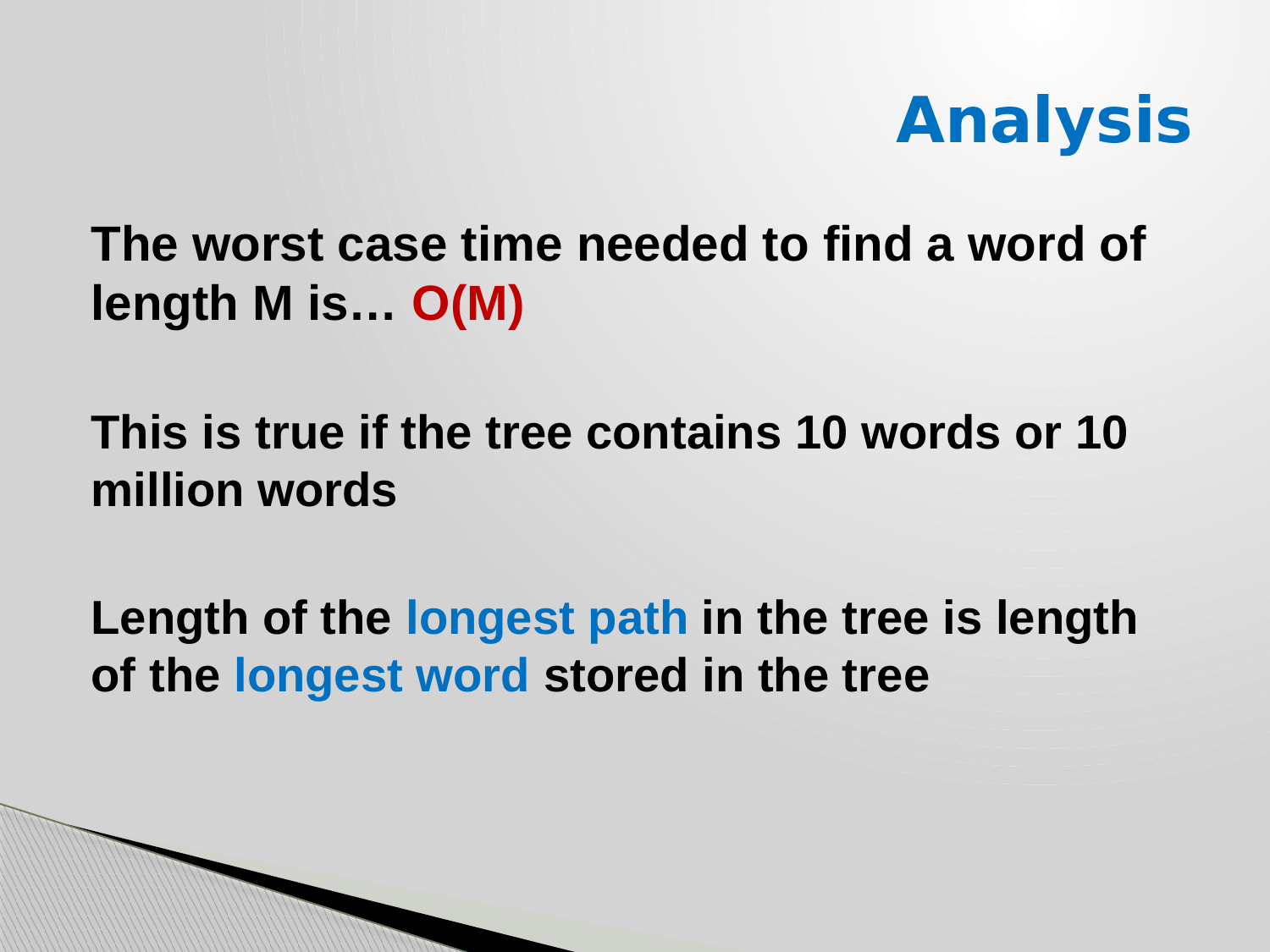

# Analysis
The worst case time needed to find a word of length M is… O(M)

This is true if the tree contains 10 words or 10 million words

Length of the longest path in the tree is length of the longest word stored in the tree